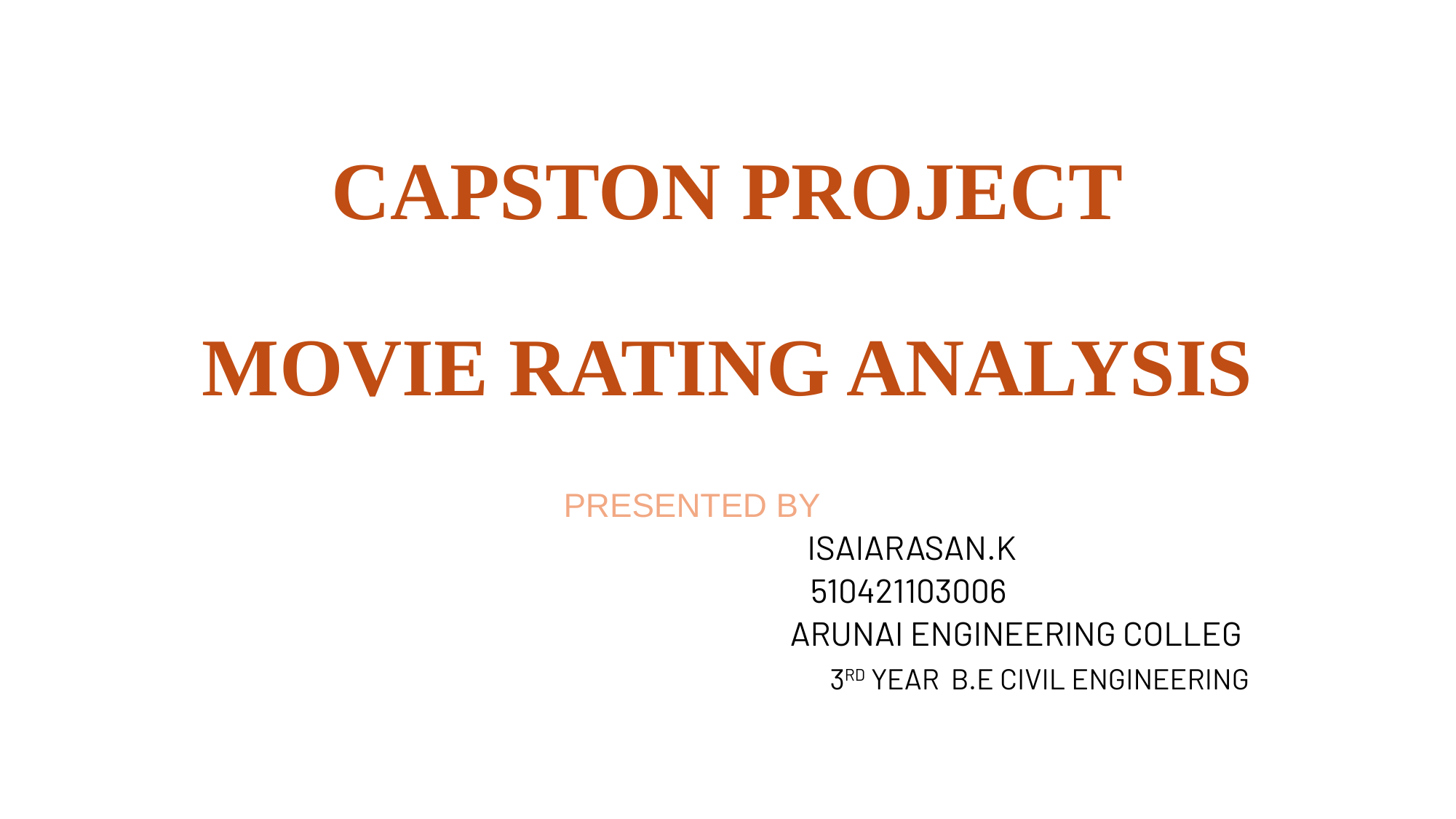

# CAPSTON PROJECT MOVIE RATING ANALYSIS
                     PRESENTED BY
                                                                                     ISAIARASAN.K
                                                                                    510421103006
                                                                                                                    ARUNAI ENGINEERING COLLEG
                                           3RD YEAR  B.E CIVIL ENGINEERING